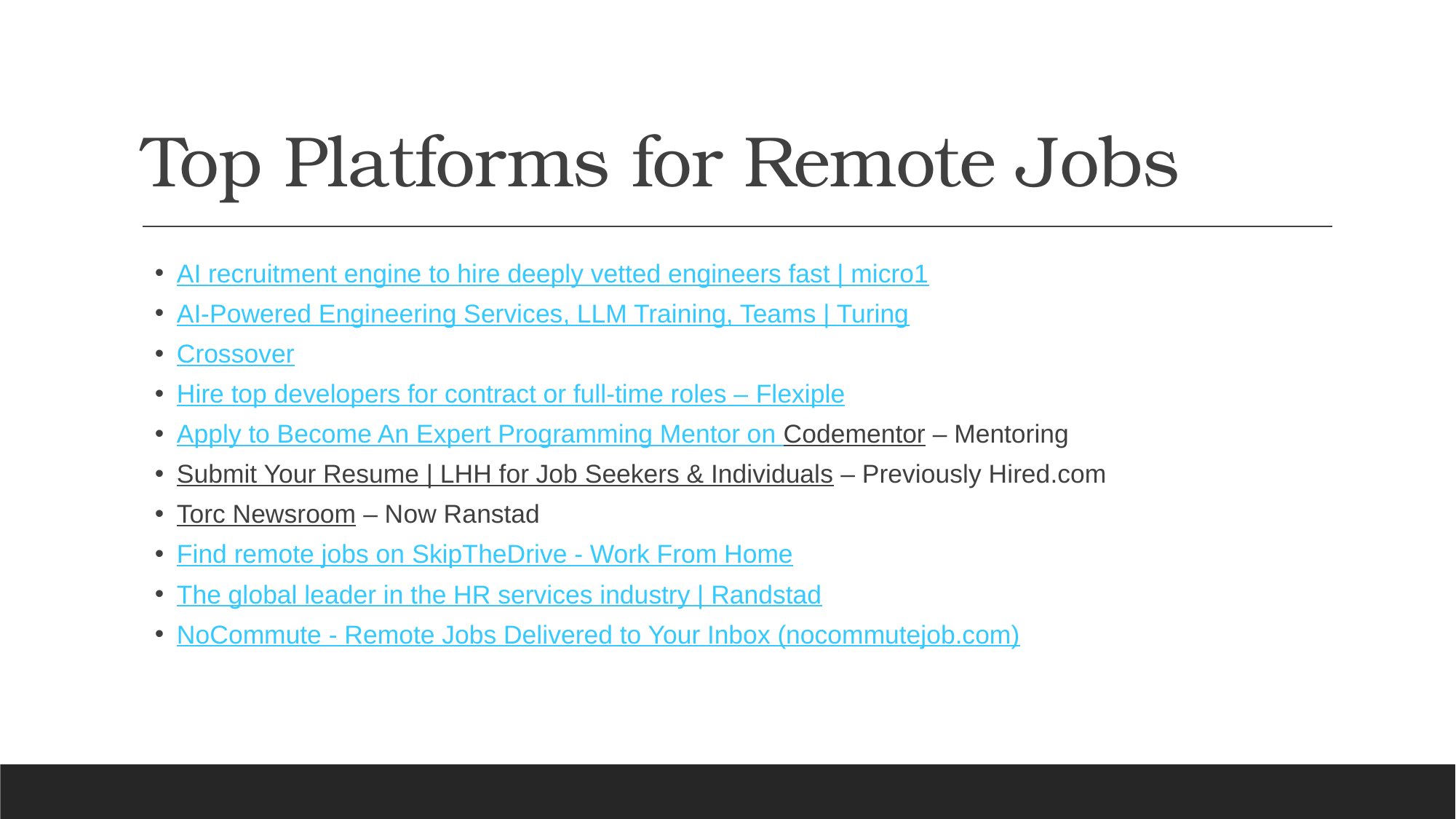

# Top Platforms for Remote Jobs
AI recruitment engine to hire deeply vetted engineers fast | micro1
AI-Powered Engineering Services, LLM Training, Teams | Turing
Crossover
Hire top developers for contract or full-time roles – Flexiple
Apply to Become An Expert Programming Mentor on Codementor – Mentoring
Submit Your Resume | LHH for Job Seekers & Individuals – Previously Hired.com
Torc Newsroom – Now Ranstad
Find remote jobs on SkipTheDrive - Work From Home
The global leader in the HR services industry | Randstad
NoCommute - Remote Jobs Delivered to Your Inbox (nocommutejob.com)